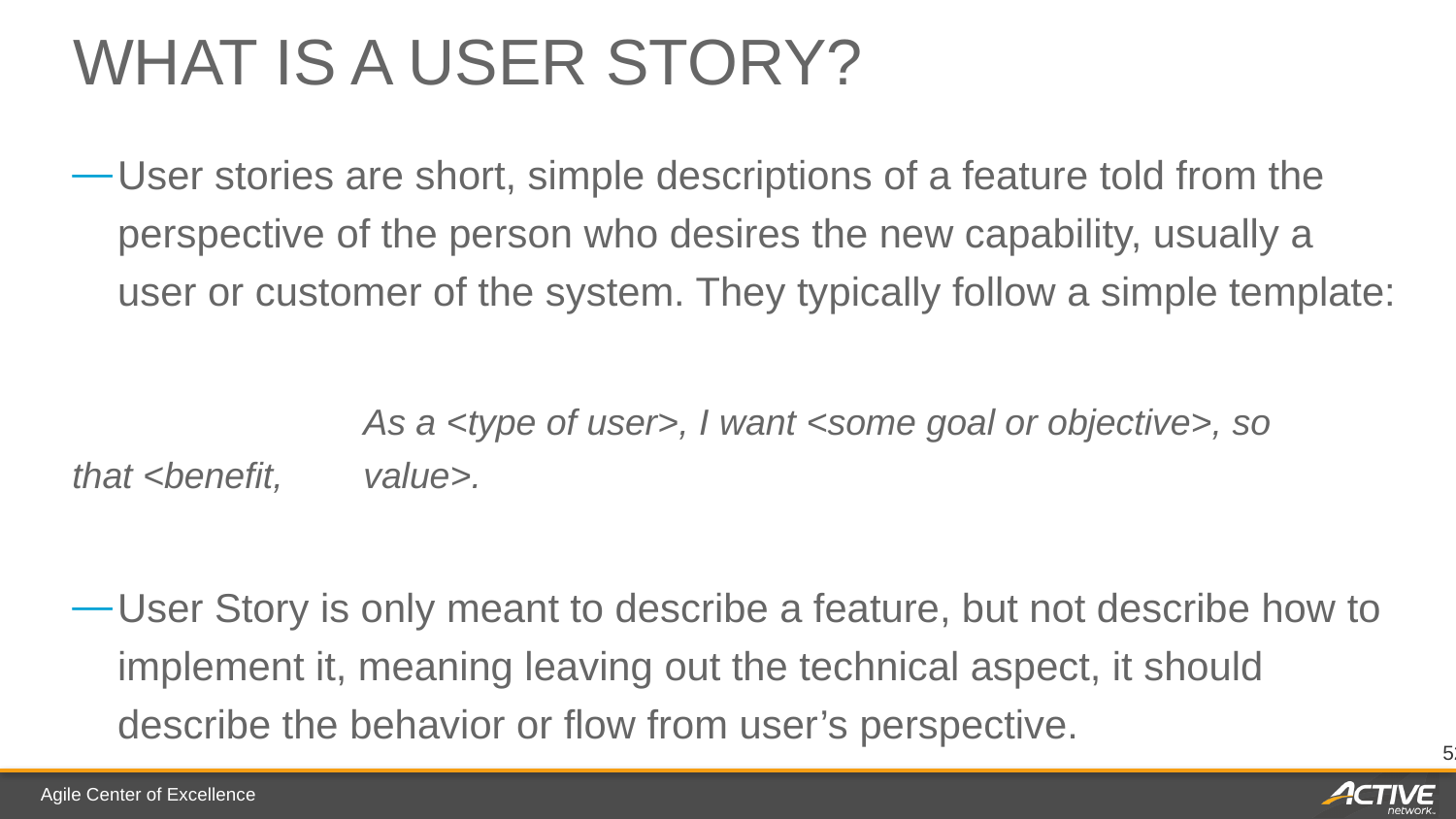

# What is a user story?
User stories are short, simple descriptions of a feature told from the perspective of the person who desires the new capability, usually a user or customer of the system. They typically follow a simple template:

		As a <type of user>, I want <some goal or objective>, so that <benefit, 	value>.

User Story is only meant to describe a feature, but not describe how to implement it, meaning leaving out the technical aspect, it should describe the behavior or flow from user’s perspective.